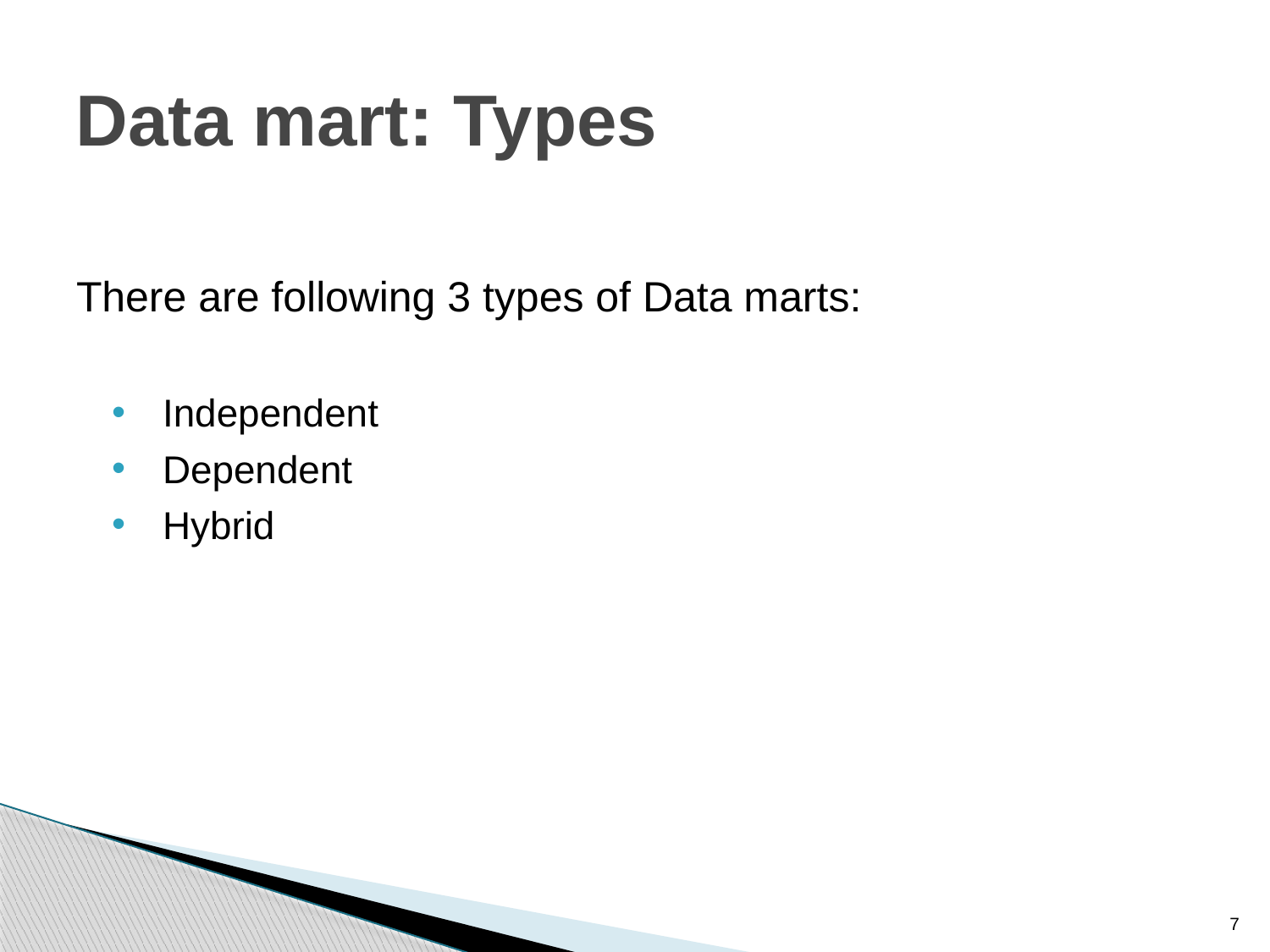

# Data mart: Types

There are following 3 types of Data marts:

Independent
Dependent
Hybrid
7